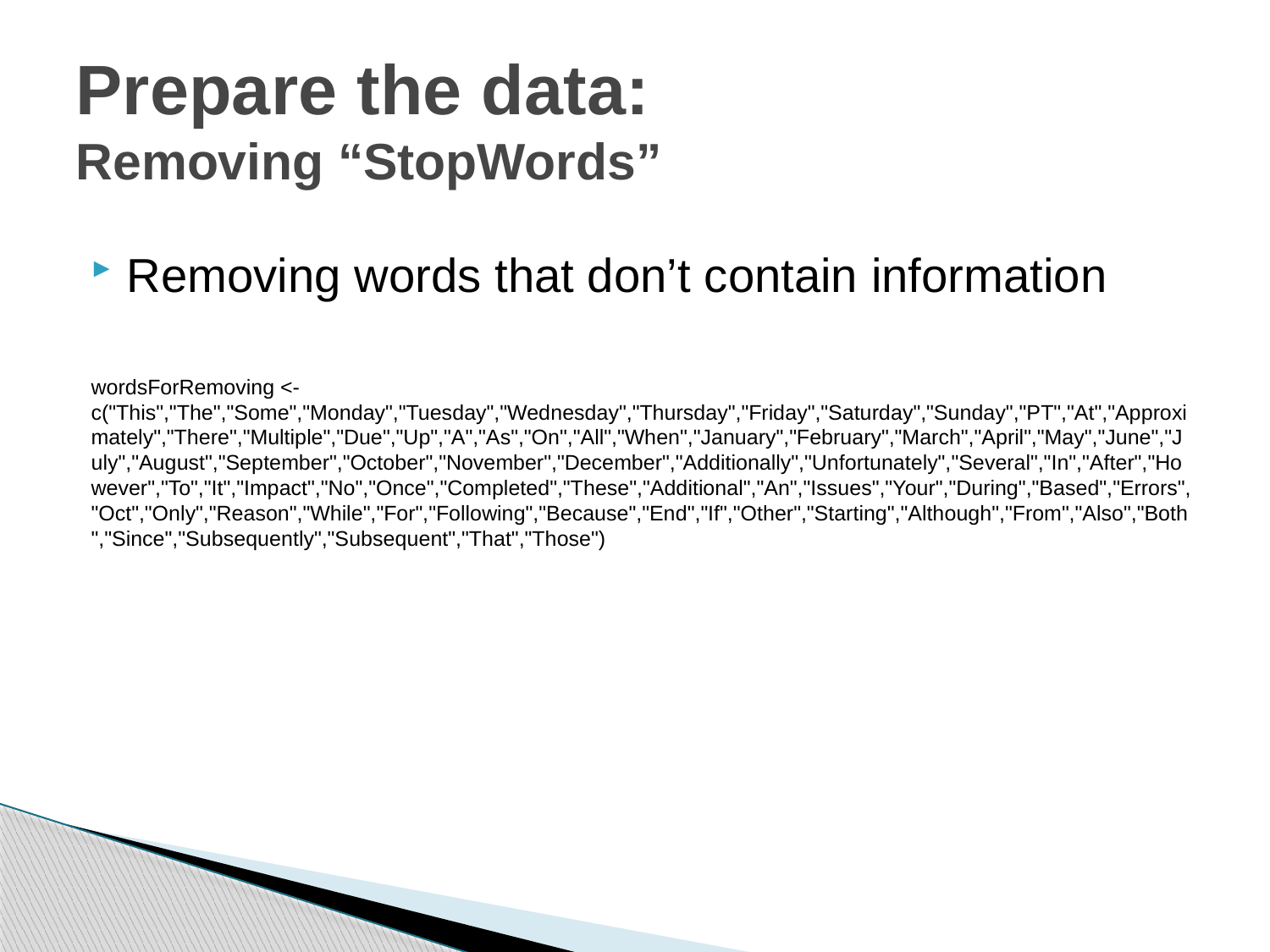

# Prepare the data: Removing “StopWords”

Removing words that don’t contain information

wordsForRemoving <- c("This","The","Some","Monday","Tuesday","Wednesday","Thursday","Friday","Saturday","Sunday","PT","At","Approximately","There","Multiple","Due","Up","A","As","On","All","When","January","February","March","April","May","June","July","August","September","October","November","December","Additionally","Unfortunately","Several","In","After","However","To","It","Impact","No","Once","Completed","These","Additional","An","Issues","Your","During","Based","Errors","Oct","Only","Reason","While","For","Following","Because","End","If","Other","Starting","Although","From","Also","Both","Since","Subsequently","Subsequent","That","Those")